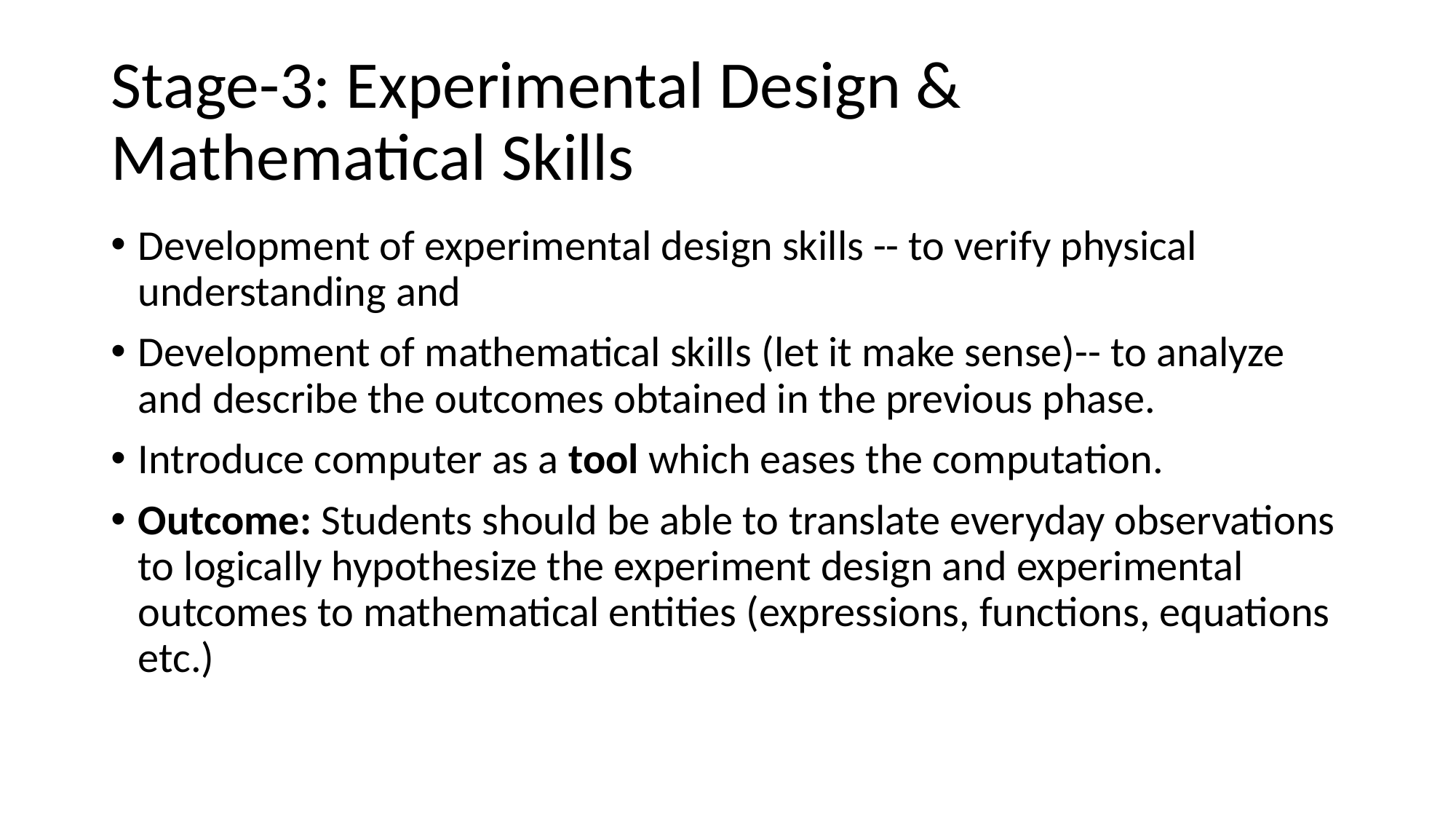

# Stage-3: Experimental Design & Mathematical Skills
Development of experimental design skills -- to verify physical understanding and
Development of mathematical skills (let it make sense)-- to analyze and describe the outcomes obtained in the previous phase.
Introduce computer as a tool which eases the computation.
Outcome: Students should be able to translate everyday observations to logically hypothesize the experiment design and experimental outcomes to mathematical entities (expressions, functions, equations etc.)